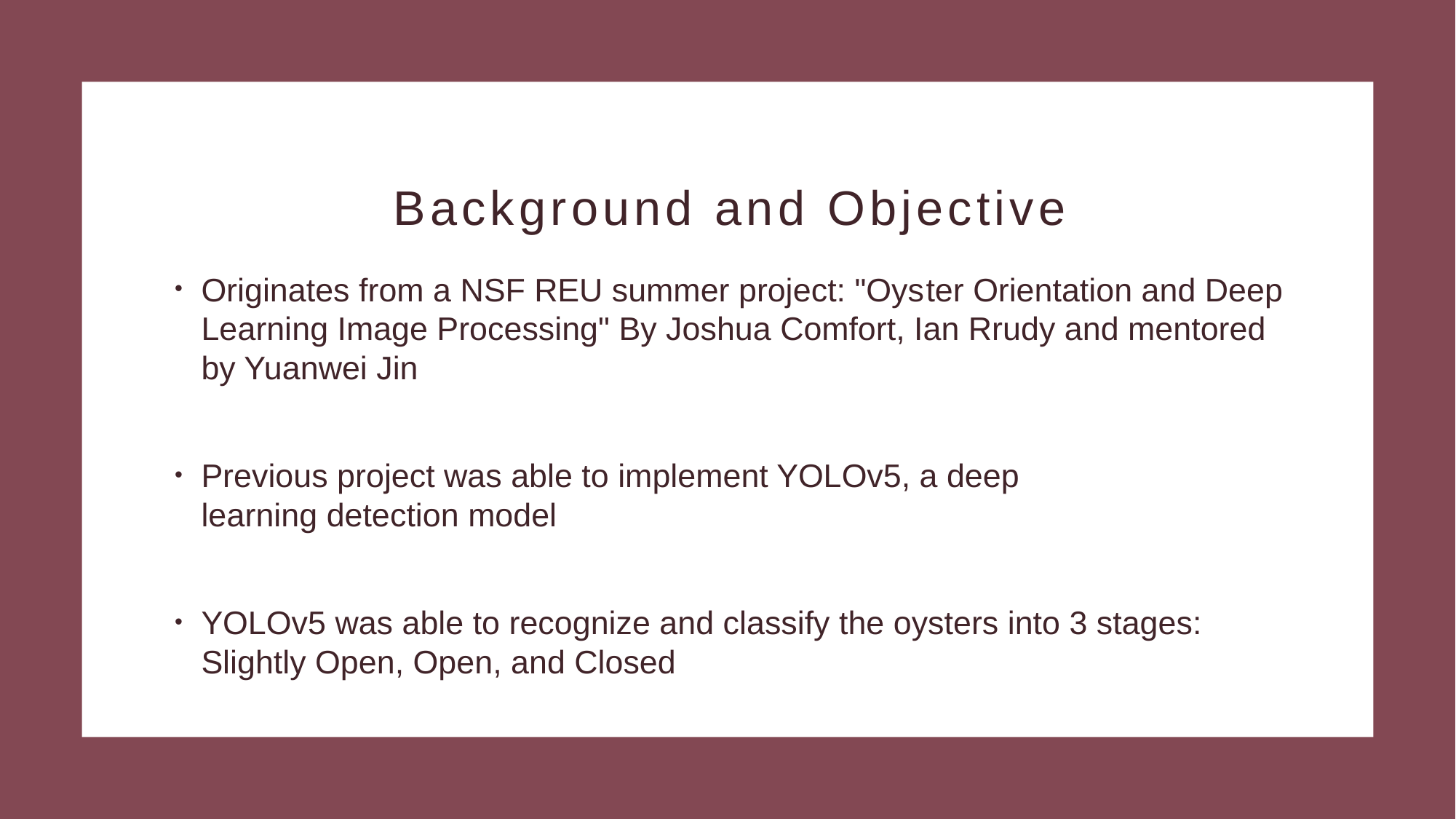

# Background and Objective
Originates from a NSF REU summer project: "Oyster Orientation and Deep Learning Image Processing" By Joshua Comfort, Ian Rrudy and mentored by Yuanwei Jin

Previous project was able to implement YOLOv5, a deep learning detection model

YOLOv5 was able to recognize and classify the oysters into 3 stages: Slightly Open, Open, and Closed